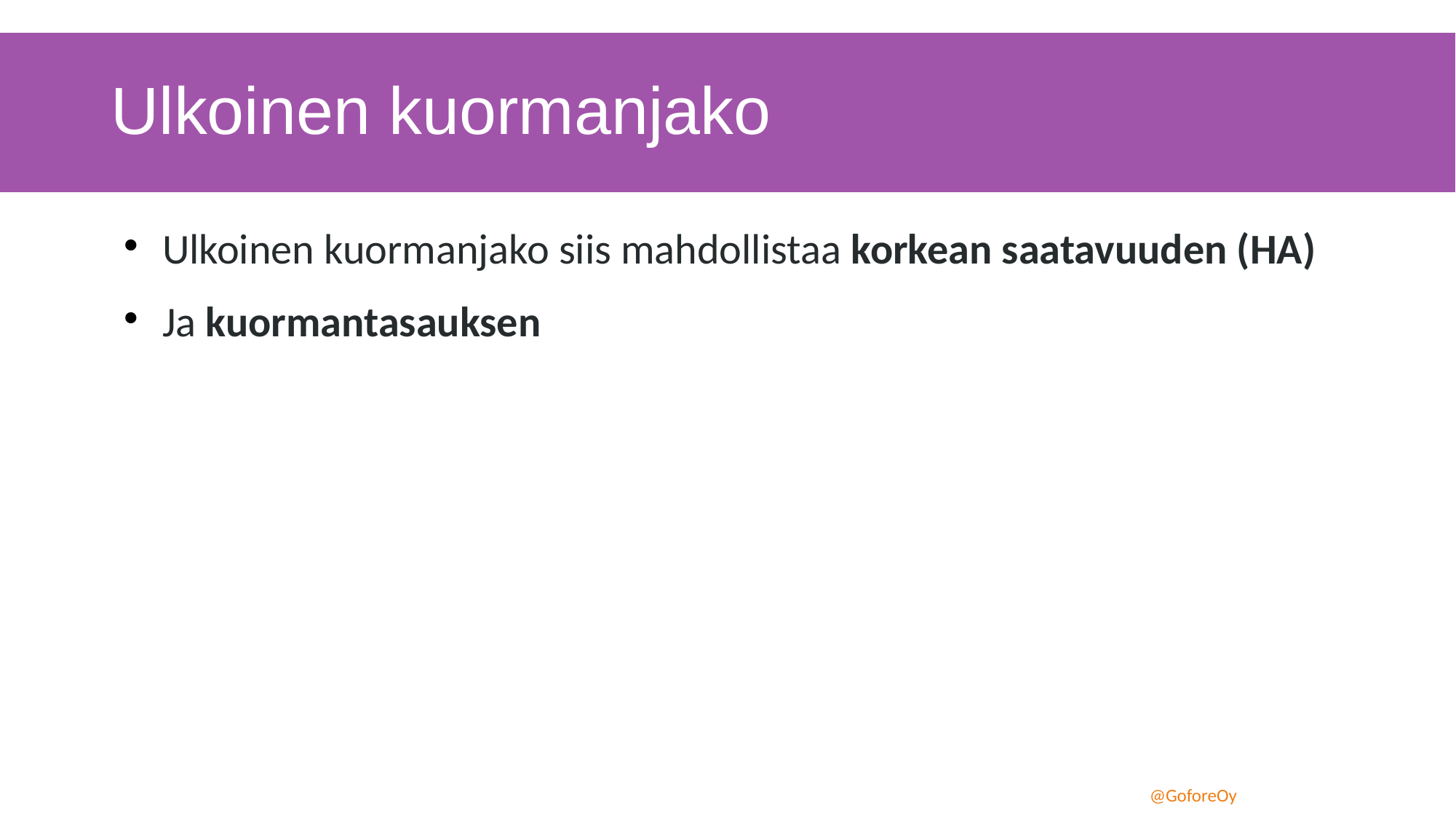

# Ulkoinen kuormanjako

Ulkoinen kuormanjako siis mahdollistaa korkean saatavuuden (HA)
Ja kuormantasauksen

@GoforeOy